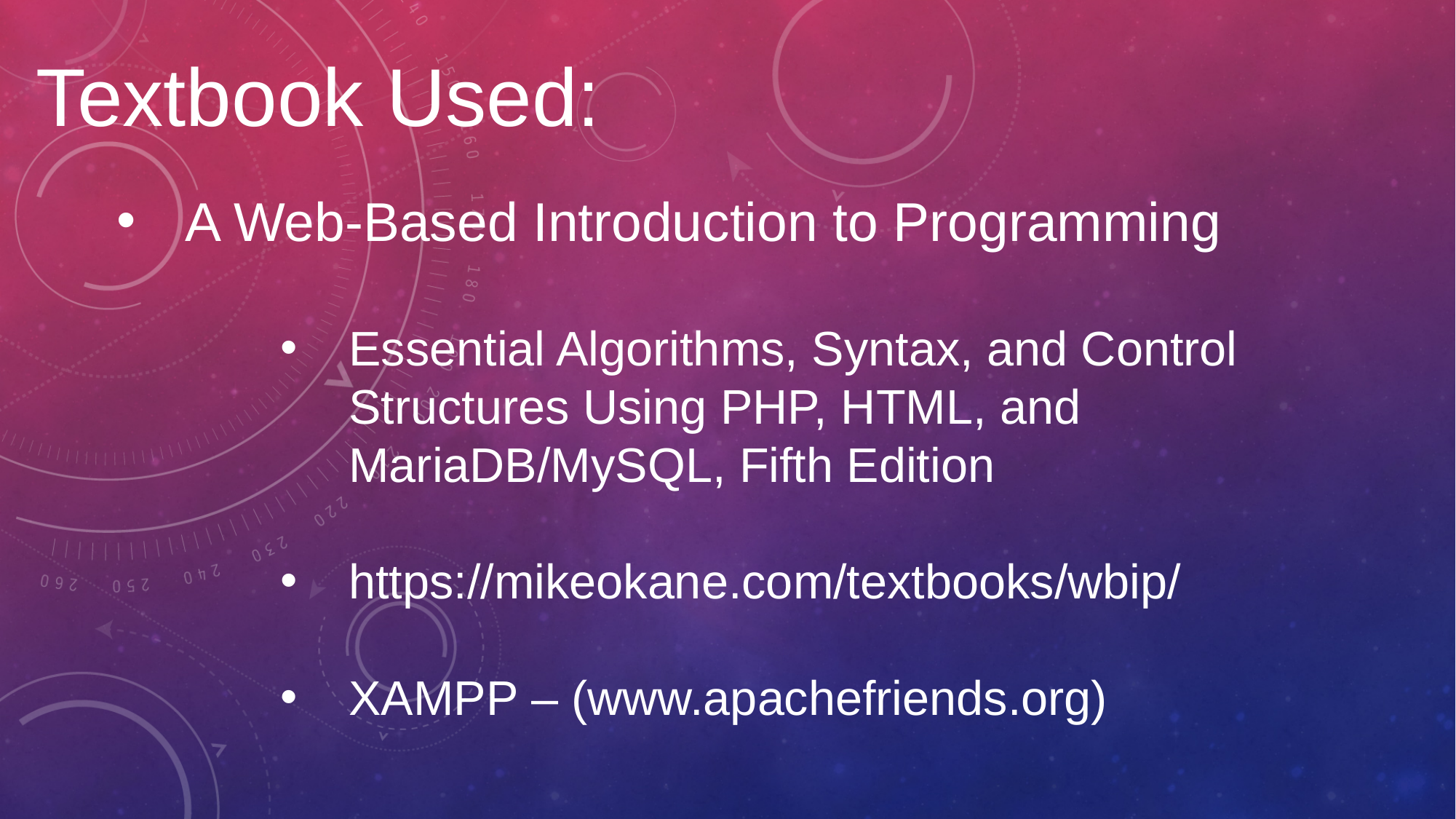

Textbook Used:
A Web-Based Introduction to Programming

Essential Algorithms, Syntax, and Control Structures Using PHP, HTML, and MariaDB/MySQL, Fifth Edition

https://mikeokane.com/textbooks/wbip/

XAMPP – (www.apachefriends.org)